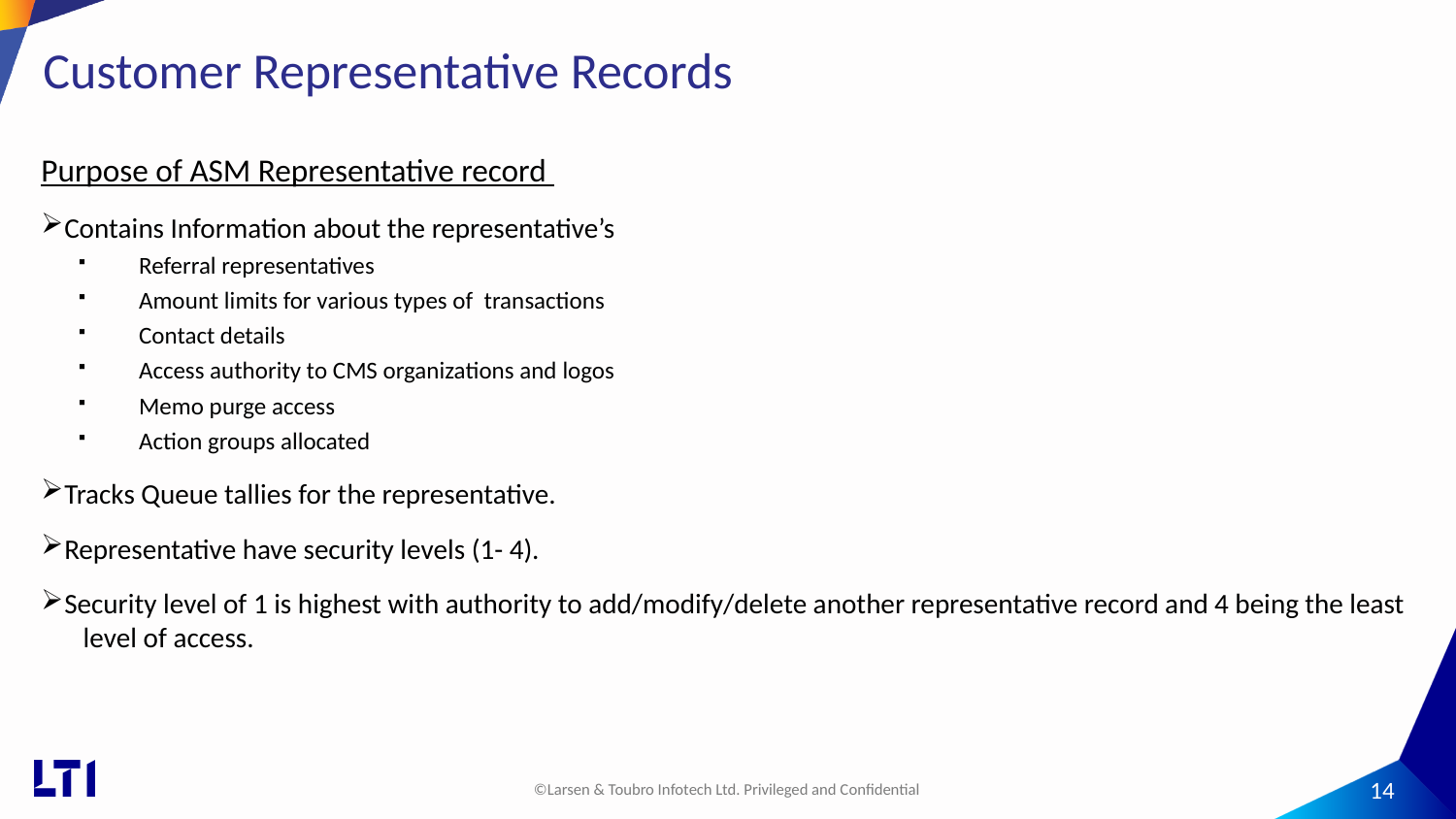

# Customer Representative Records
Purpose of ASM Representative record
Contains Information about the representative’s
Referral representatives
Amount limits for various types of  transactions
Contact details
Access authority to CMS organizations and logos
Memo purge access
Action groups allocated
Tracks Queue tallies for the representative.
Representative have security levels (1- 4).
Security level of 1 is highest with authority to add/modify/delete another representative record and 4 being the least     level of access.